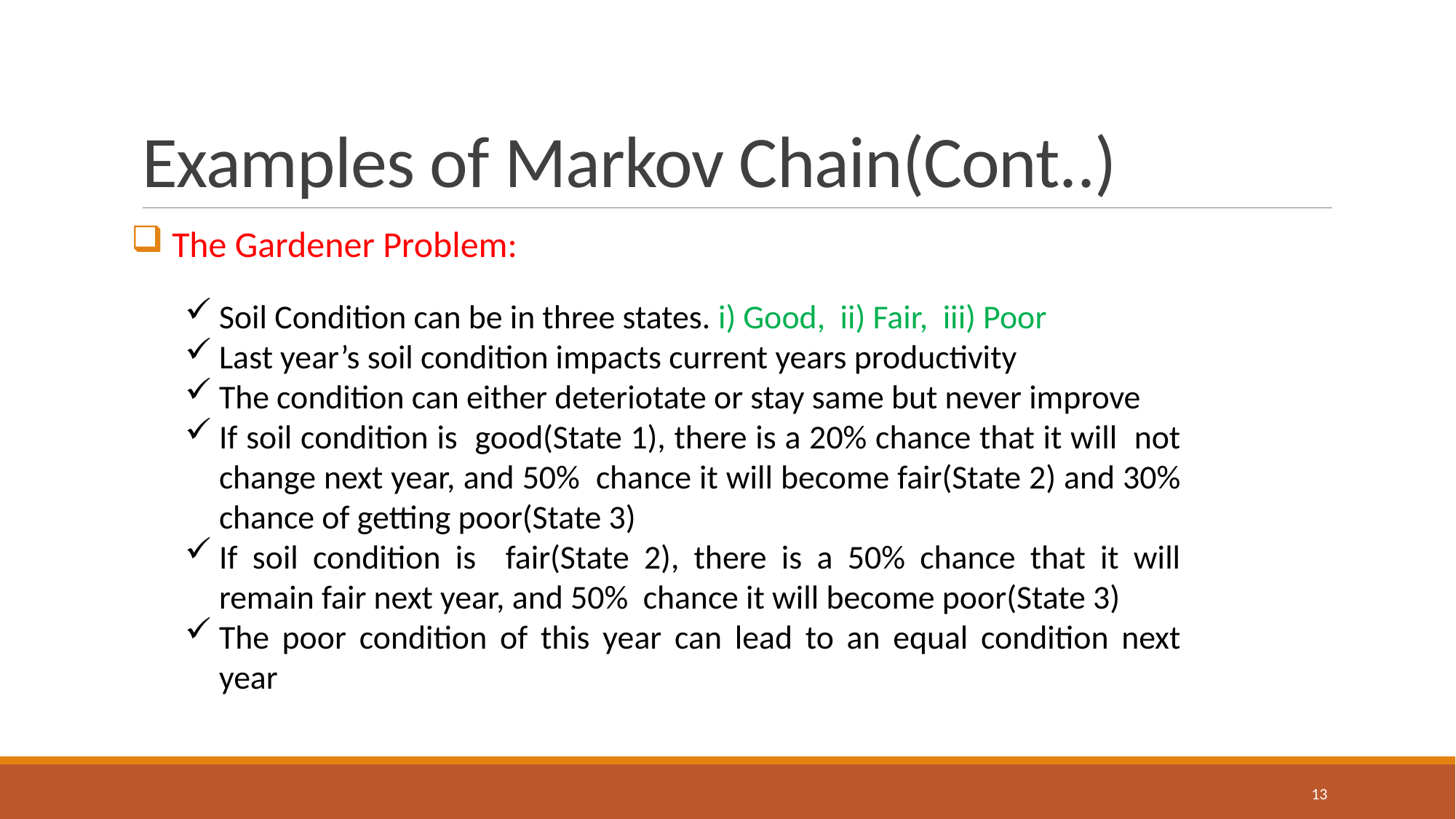

# Examples of Markov Chain(Cont..)
 The Gardener Problem:
Soil Condition can be in three states. i) Good,  ii) Fair,  iii) Poor
Last year’s soil condition impacts current years productivity
The condition can either deteriotate or stay same but never improve
If soil condition is  good(State 1), there is a 20% chance that it will  not change next year, and 50%  chance it will become fair(State 2) and 30% chance of getting poor(State 3)
If soil condition is  fair(State 2), there is a 50% chance that it will remain fair next year, and 50%  chance it will become poor(State 3)
The poor condition of this year can lead to an equal condition next year

13